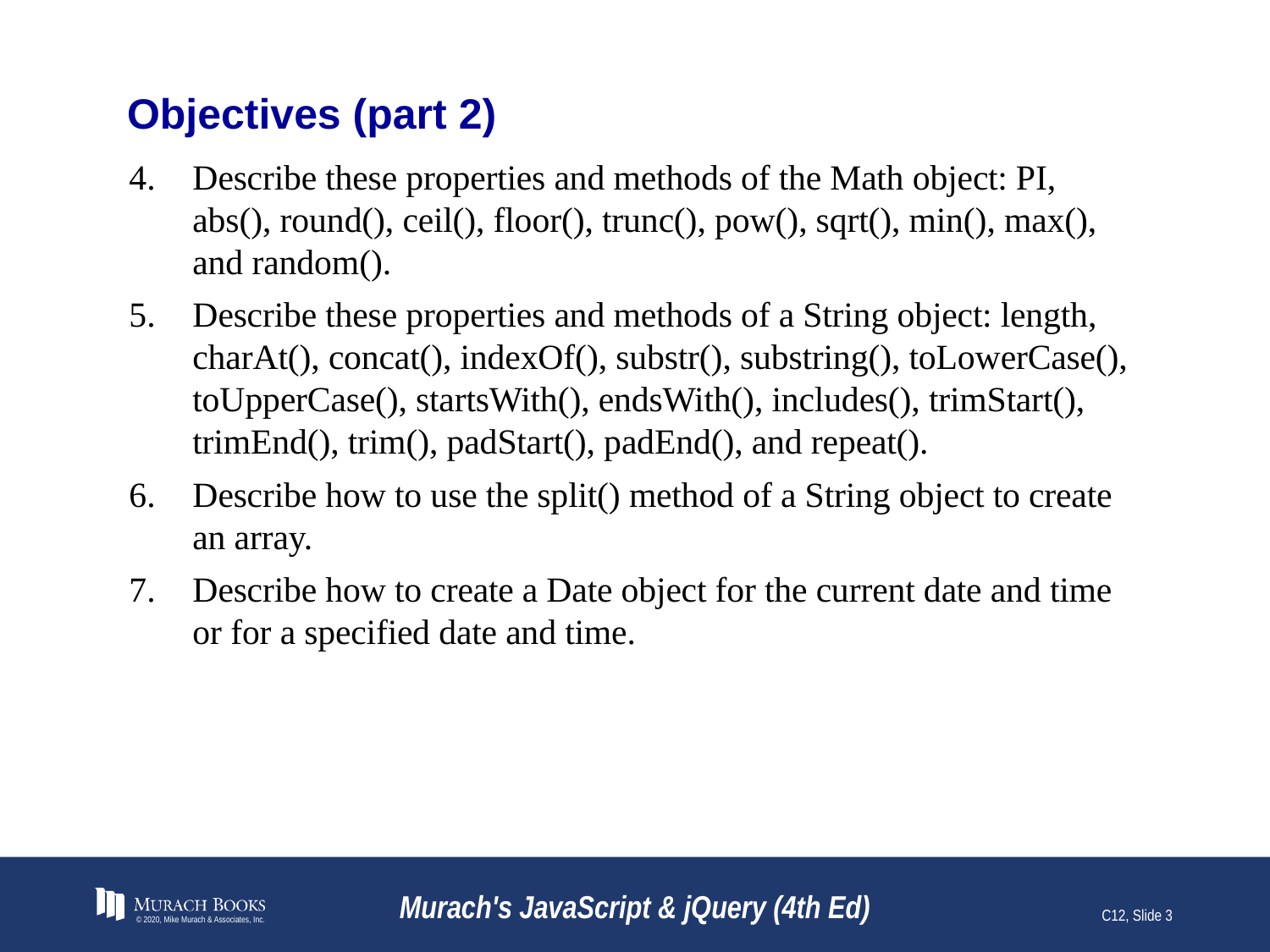

# Objectives (part 2)
Describe these properties and methods of the Math object: PI, abs(), round(), ceil(), floor(), trunc(), pow(), sqrt(), min(), max(), and random().
Describe these properties and methods of a String object: length, charAt(), concat(), indexOf(), substr(), substring(), toLowerCase(), toUpperCase(), startsWith(), endsWith(), includes(), trimStart(), trimEnd(), trim(), padStart(), padEnd(), and repeat().
Describe how to use the split() method of a String object to create an array.
Describe how to create a Date object for the current date and time or for a specified date and time.

© 2020, Mike Murach & Associates, Inc.
Murach's JavaScript & jQuery (4th Ed)

C12, Slide 3